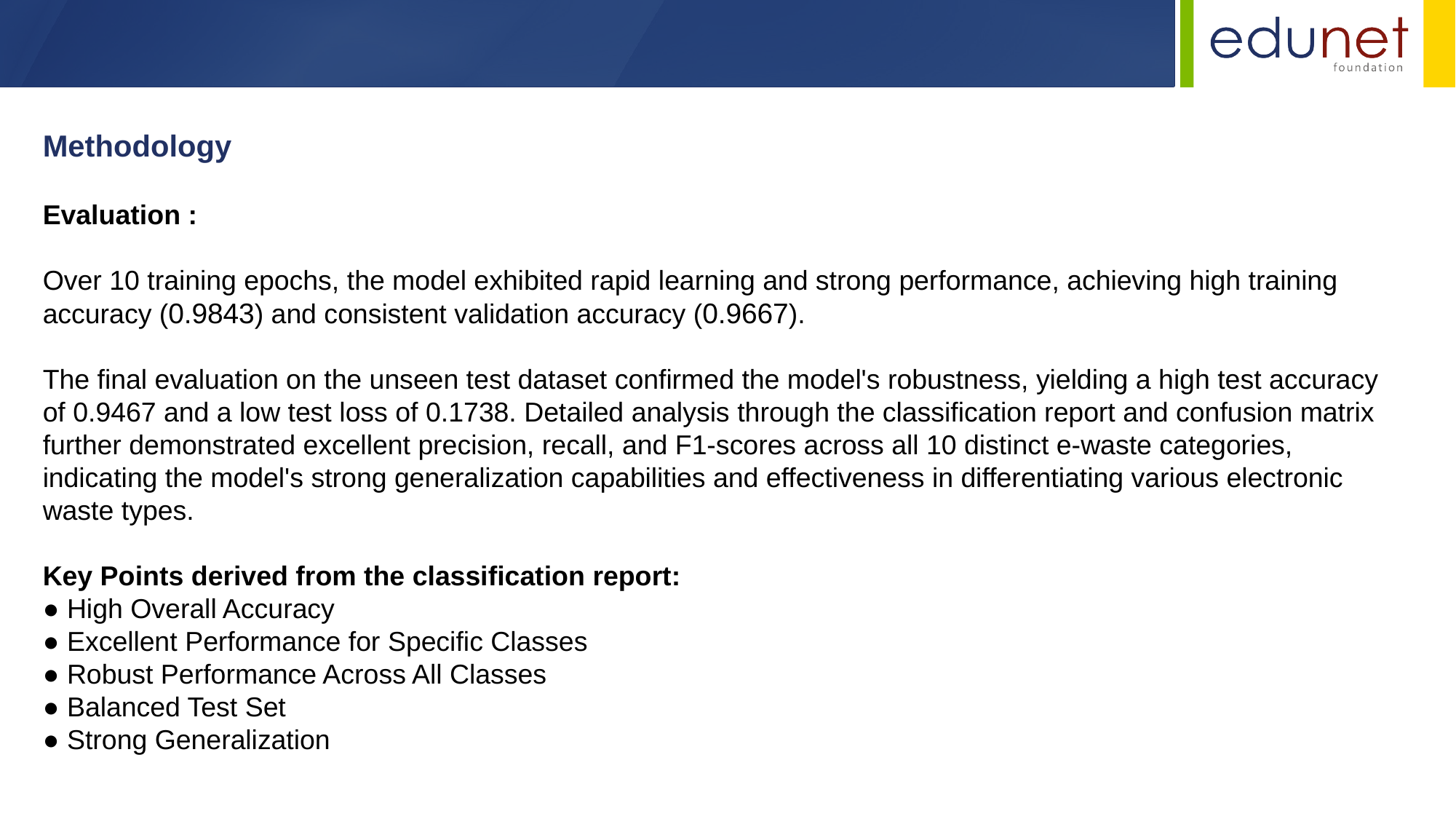

Methodology
Evaluation :

Over 10 training epochs, the model exhibited rapid learning and strong performance, achieving high training accuracy (0.9843) and consistent validation accuracy (0.9667).

The final evaluation on the unseen test dataset confirmed the model's robustness, yielding a high test accuracy of 0.9467 and a low test loss of 0.1738. Detailed analysis through the classification report and confusion matrix further demonstrated excellent precision, recall, and F1-scores across all 10 distinct e-waste categories, indicating the model's strong generalization capabilities and effectiveness in differentiating various electronic waste types.

Key Points derived from the classification report:
● High Overall Accuracy
● Excellent Performance for Specific Classes
● Robust Performance Across All Classes
● Balanced Test Set
● Strong Generalization